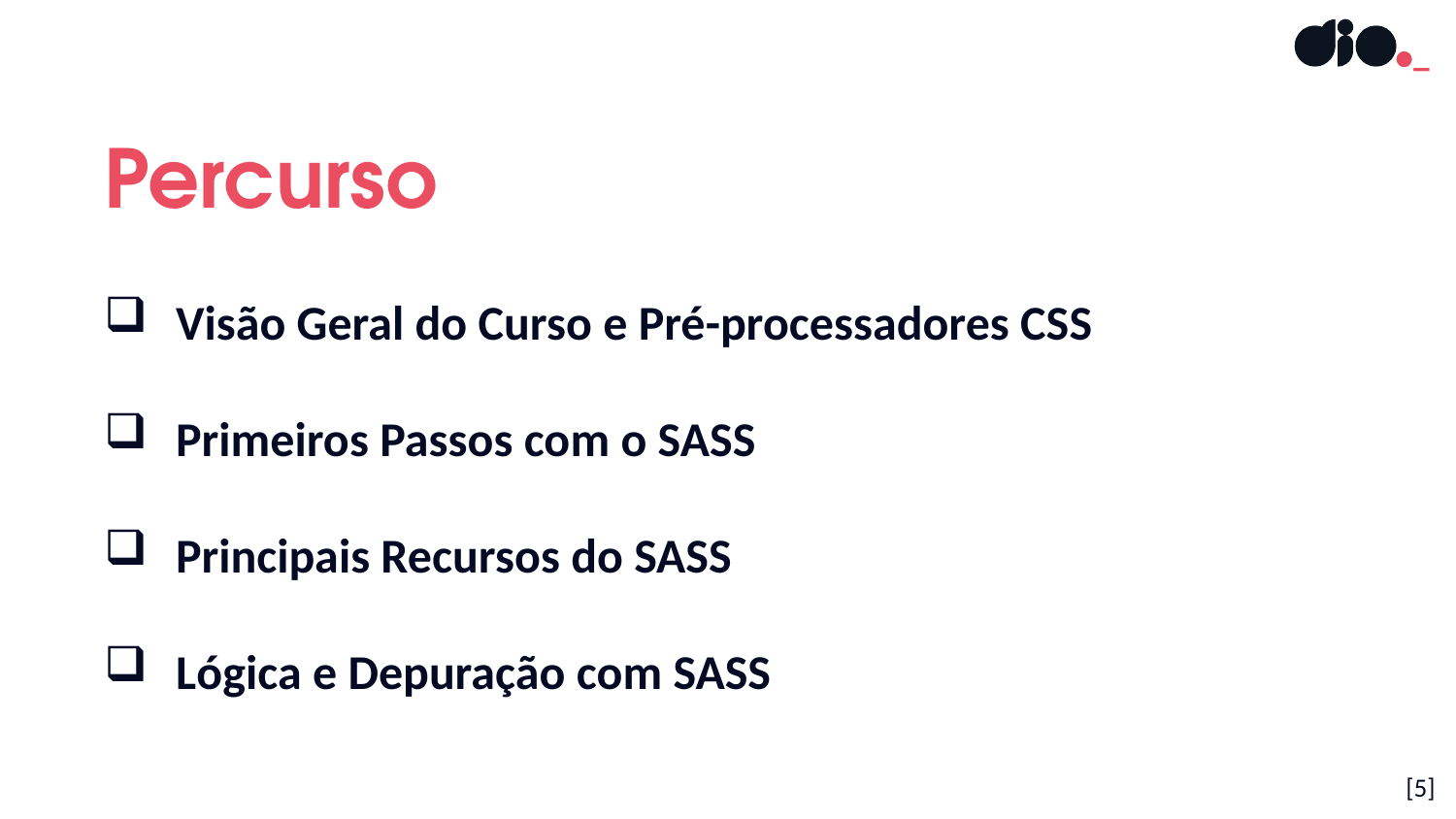

Percurso
 Visão Geral do Curso e Pré-processadores CSS

 Primeiros Passos com o SASS

 Principais Recursos do SASS

 Lógica e Depuração com SASS
[5]